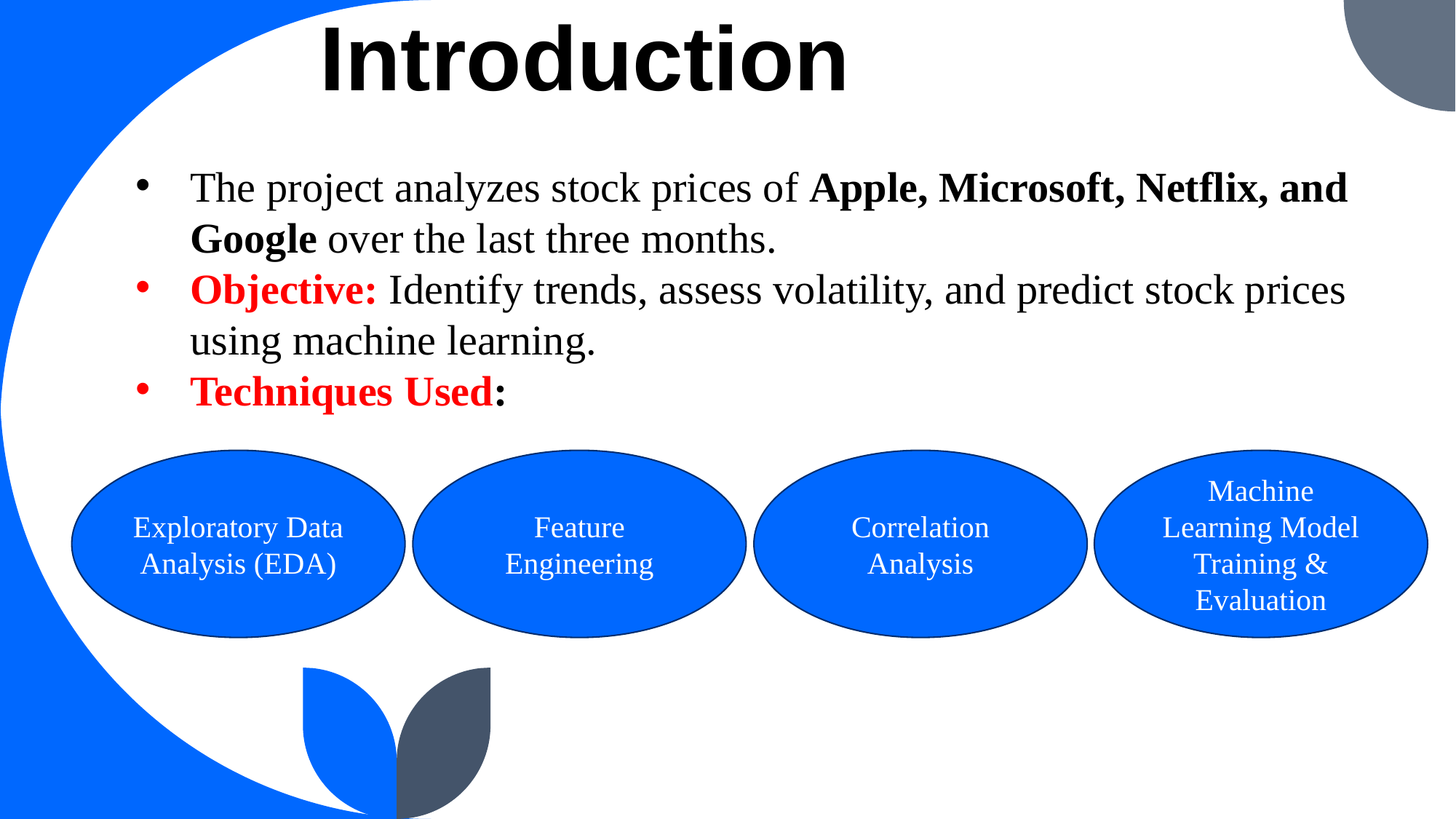

# Introduction
The project analyzes stock prices of Apple, Microsoft, Netflix, and Google over the last three months.
Objective: Identify trends, assess volatility, and predict stock prices using machine learning.
Techniques Used:

Correlation Analysis
Machine Learning Model Training & Evaluation
Exploratory Data Analysis (EDA)
Feature Engineering